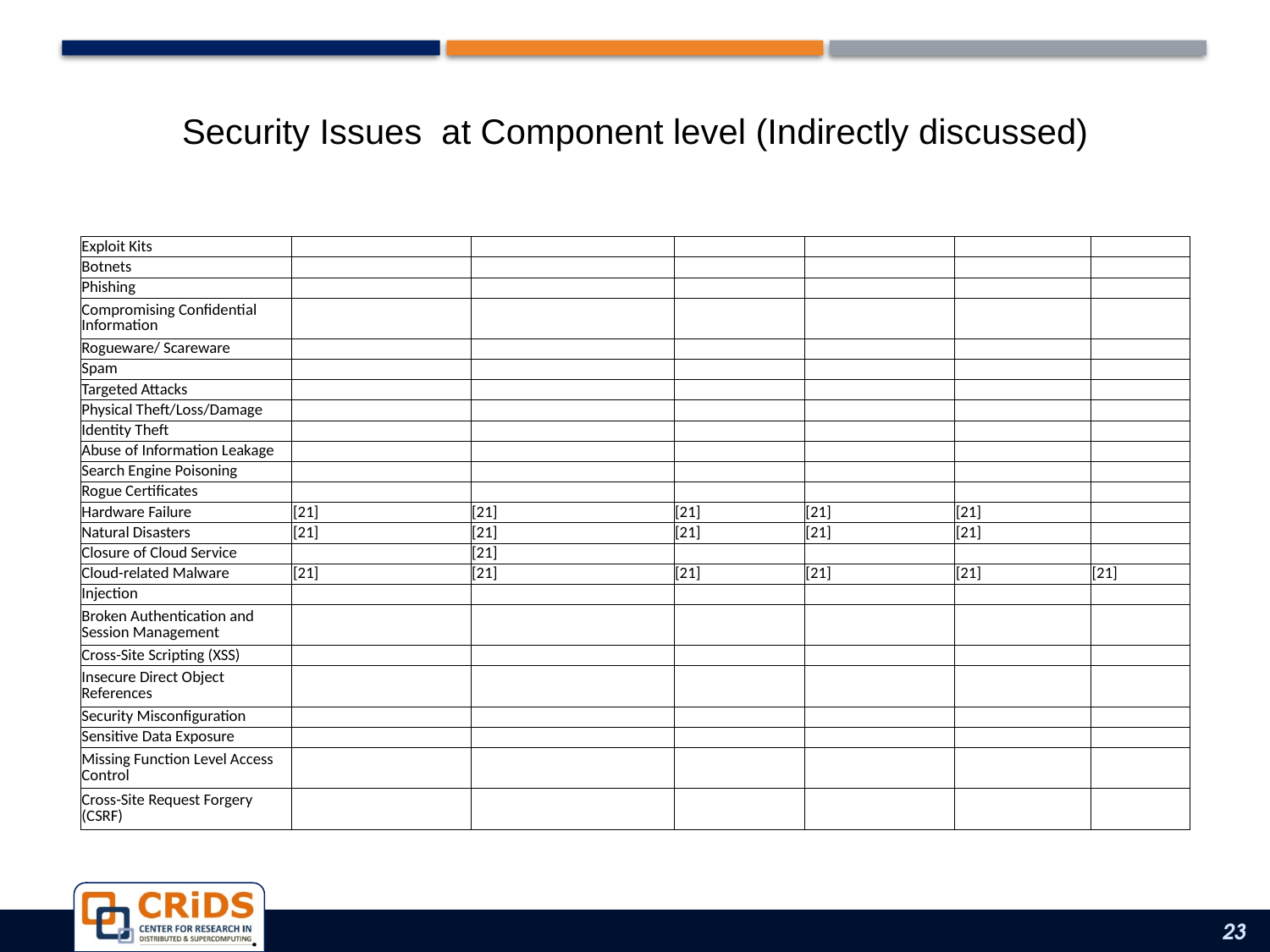

# Security Issues  at Component level (Indirectly discussed)
| Exploit Kits |  |  |  |  |  |  |
| --- | --- | --- | --- | --- | --- | --- |
| Botnets |  |  |  |  |  |  |
| Phishing |  |  |  |  |  |  |
| Compromising Confidential Information |  |  |  |  |  |  |
| Rogueware/ Scareware |  |  |  |  |  |  |
| Spam |  |  |  |  |  |  |
| Targeted Attacks |  |  |  |  |  |  |
| Physical Theft/Loss/Damage |  |  |  |  |  |  |
| Identity Theft |  |  |  |  |  |  |
| Abuse of Information Leakage |  |  |  |  |  |  |
| Search Engine Poisoning |  |  |  |  |  |  |
| Rogue Certificates |  |  |  |  |  |  |
| Hardware Failure | [21] | [21] | [21] | [21] | [21] |  |
| Natural Disasters | [21] | [21] | [21] | [21] | [21] |  |
| Closure of Cloud Service |  | [21] |  |  |  |  |
| Cloud-related Malware | [21] | [21] | [21] | [21] | [21] | [21] |
| Injection |  |  |  |  |  |  |
| Broken Authentication and Session Management |  |  |  |  |  |  |
| Cross-Site Scripting (XSS) |  |  |  |  |  |  |
| Insecure Direct Object References |  |  |  |  |  |  |
| Security Misconfiguration |  |  |  |  |  |  |
| Sensitive Data Exposure |  |  |  |  |  |  |
| Missing Function Level Access Control |  |  |  |  |  |  |
| Cross-Site Request Forgery (CSRF) |  |  |  |  |  |  |